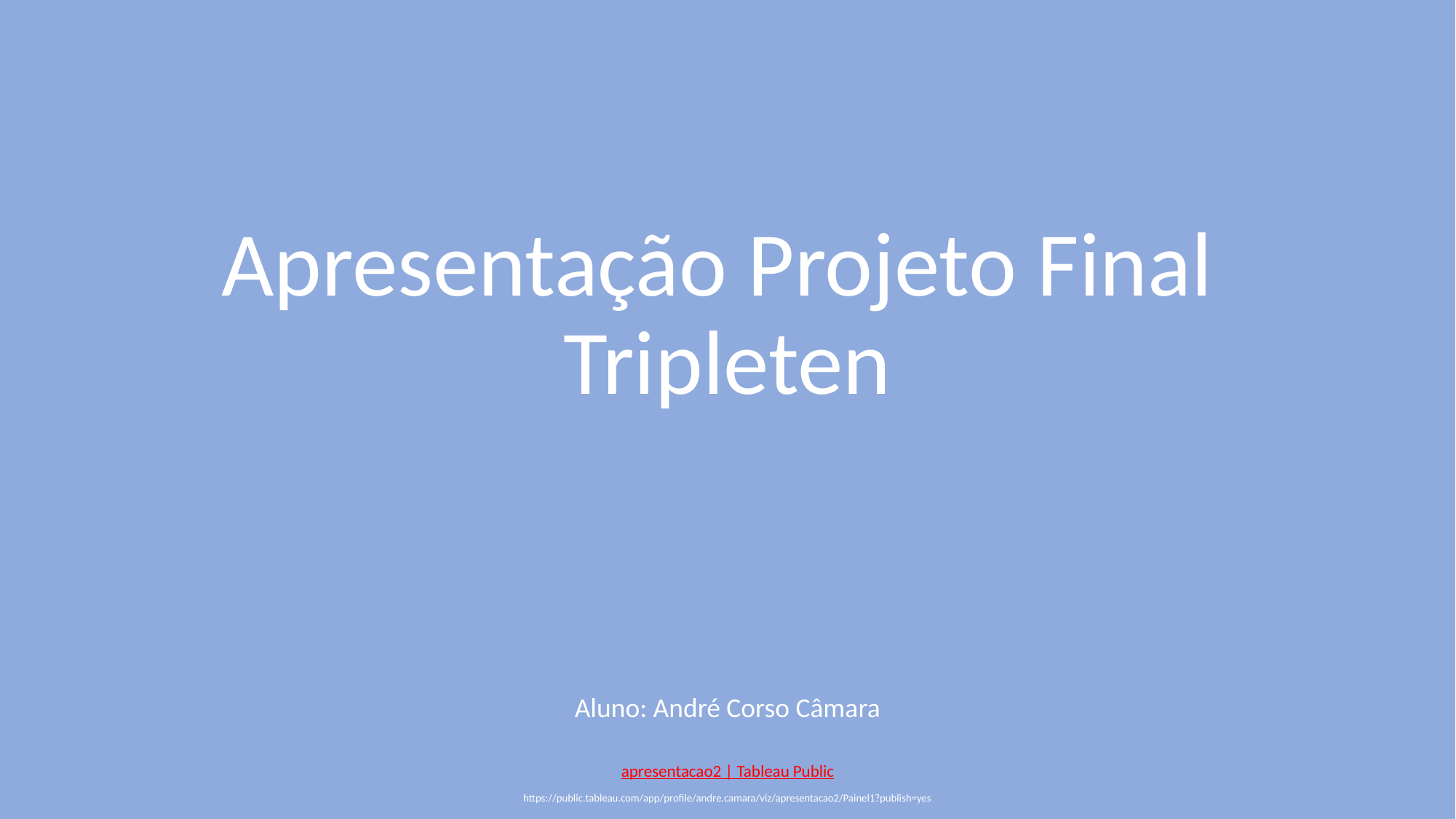

# Apresentação Projeto Final Tripleten
Aluno: André Corso Câmara
apresentacao2 | Tableau Public
https://public.tableau.com/app/profile/andre.camara/viz/apresentacao2/Painel1?publish=yes